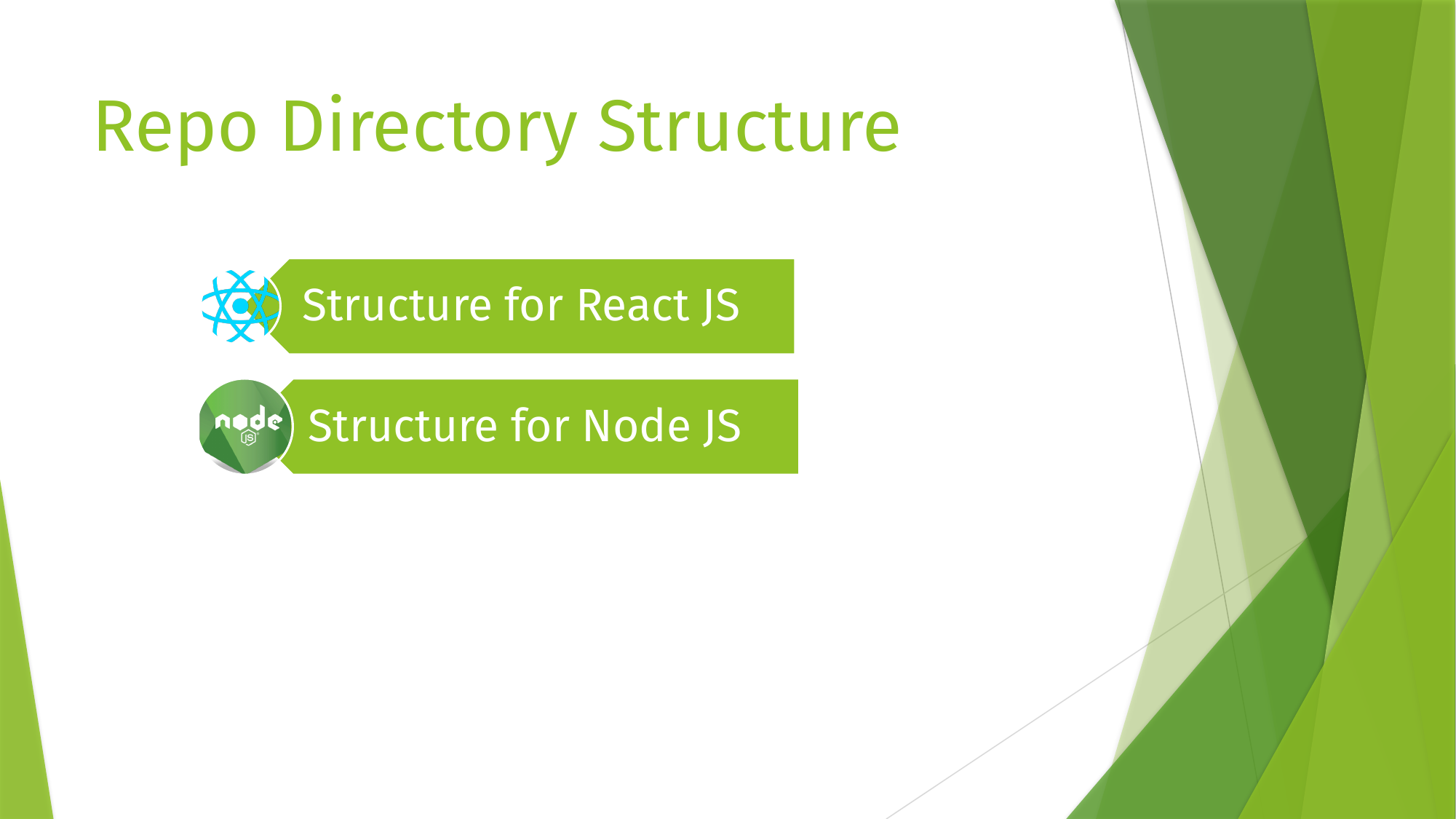

# Repo Directory Structure
Structure for React JS
Structure for Node JS